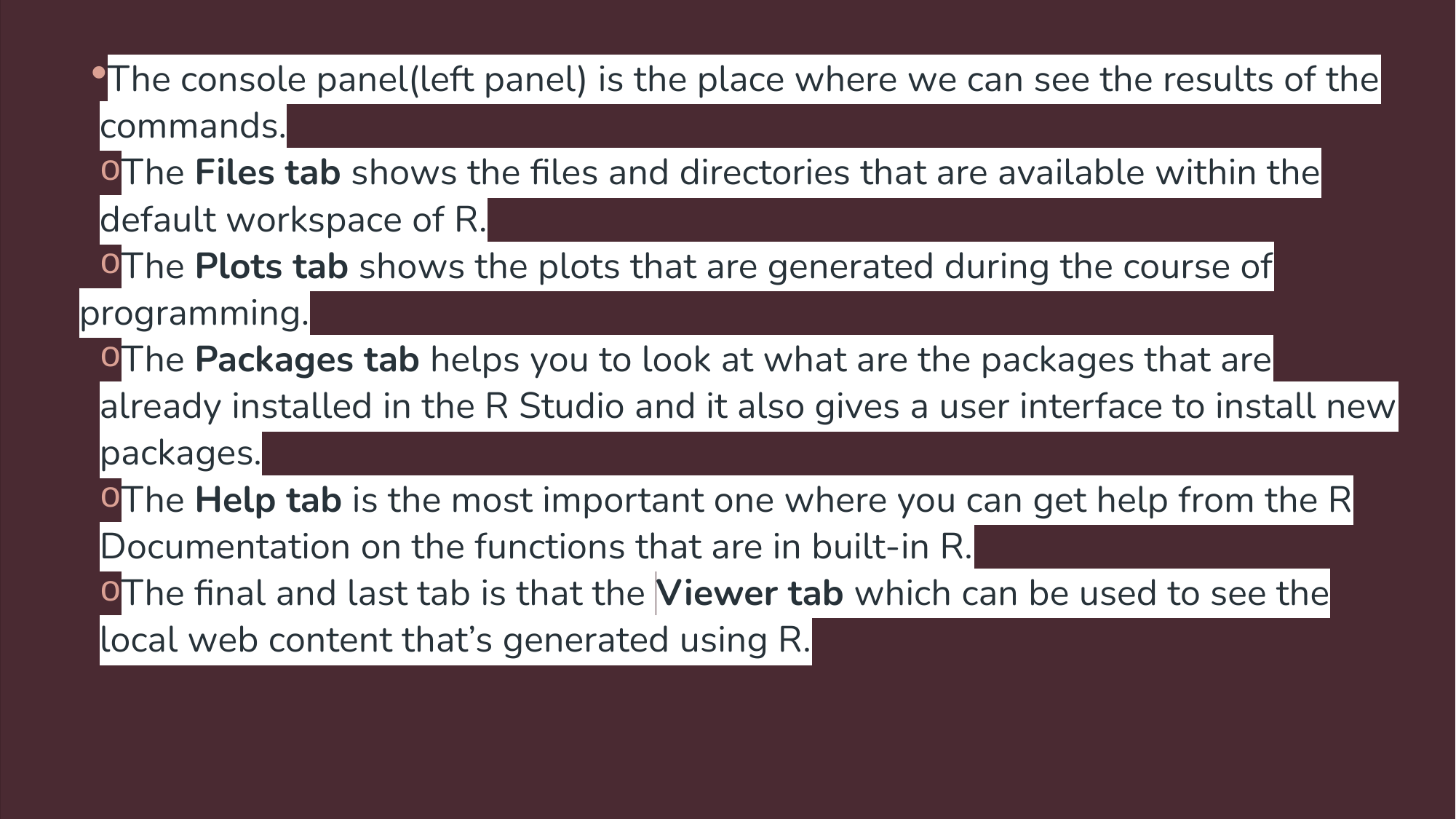

The console panel(left panel) is the place where we can see the results of the commands.
The Files tab shows the files and directories that are available within the default workspace of R.
The Plots tab shows the plots that are generated during the course of programming.
The Packages tab helps you to look at what are the packages that are already installed in the R Studio and it also gives a user interface to install new packages.
The Help tab is the most important one where you can get help from the R Documentation on the functions that are in built-in R.
The final and last tab is that the Viewer tab which can be used to see the local web content that’s generated using R.